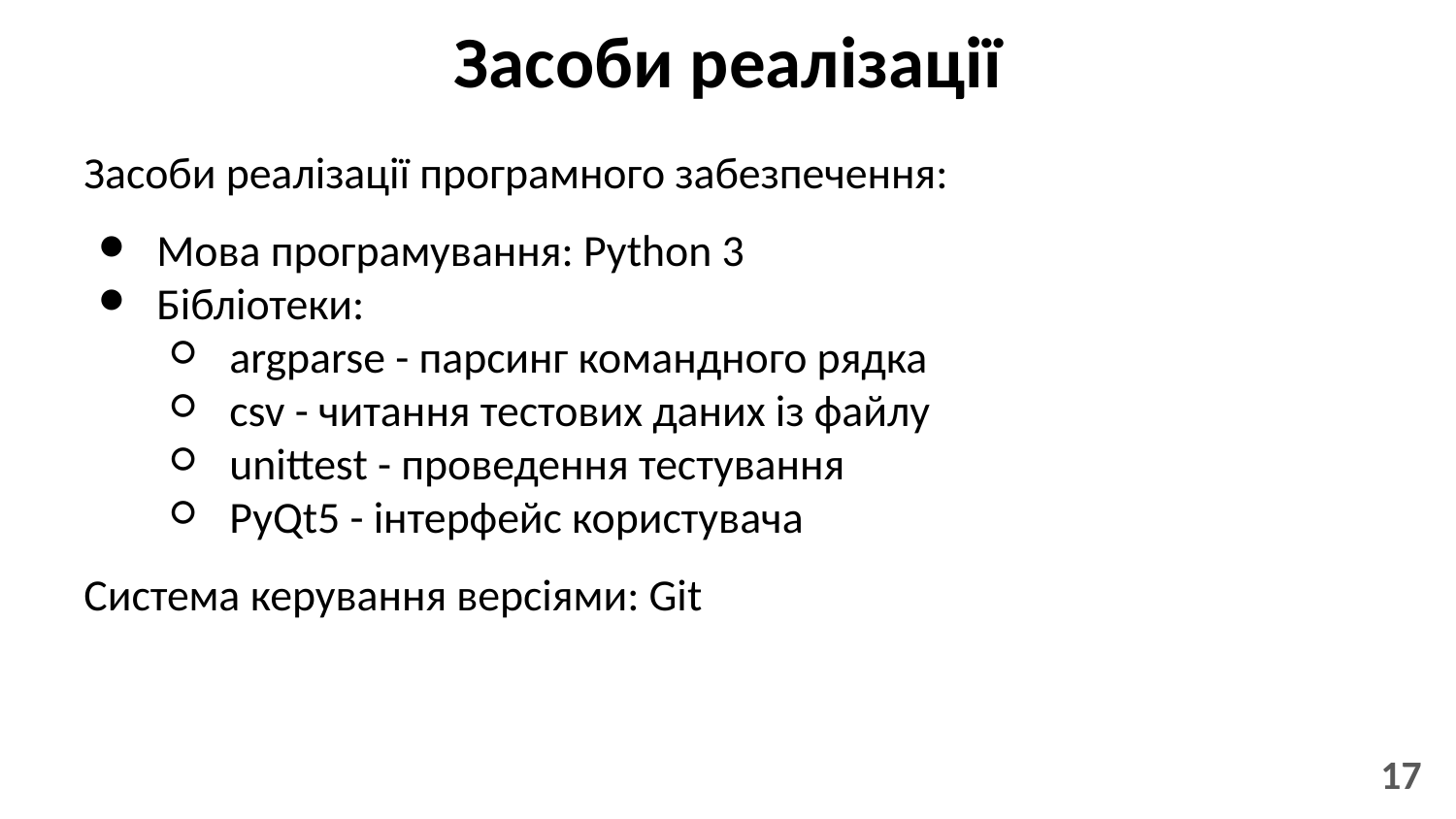

# Засоби реалізації
Засоби реалізації програмного забезпечення:
Мова програмування: Python 3
Бібліотеки:
argparse - парсинг командного рядка
csv - читання тестових даних із файлу
unittest - проведення тестування
PyQt5 - інтерфейс користувача
Система керування версіями: Git

17